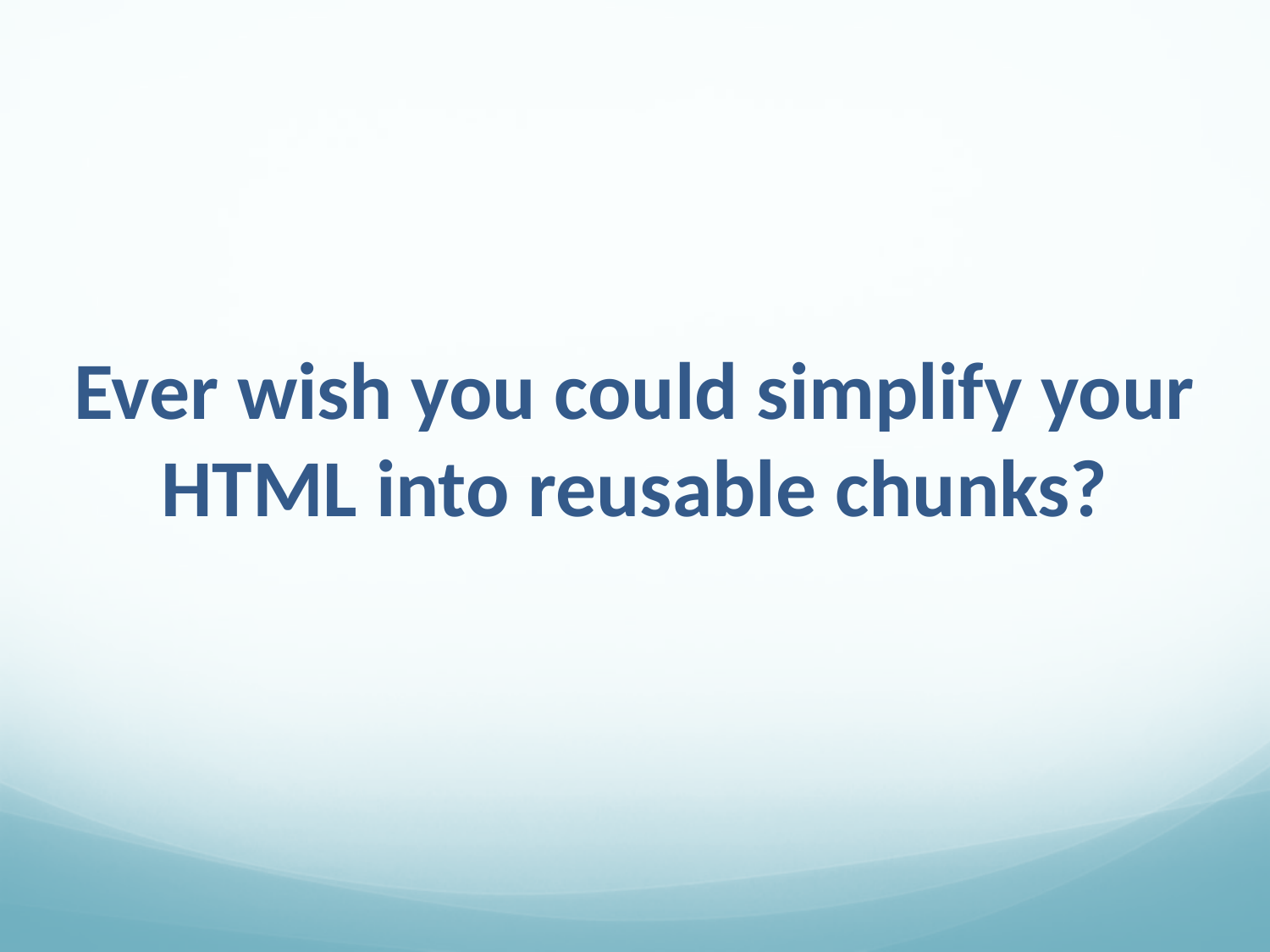

# Ever wish you could simplify your HTML into reusable chunks?